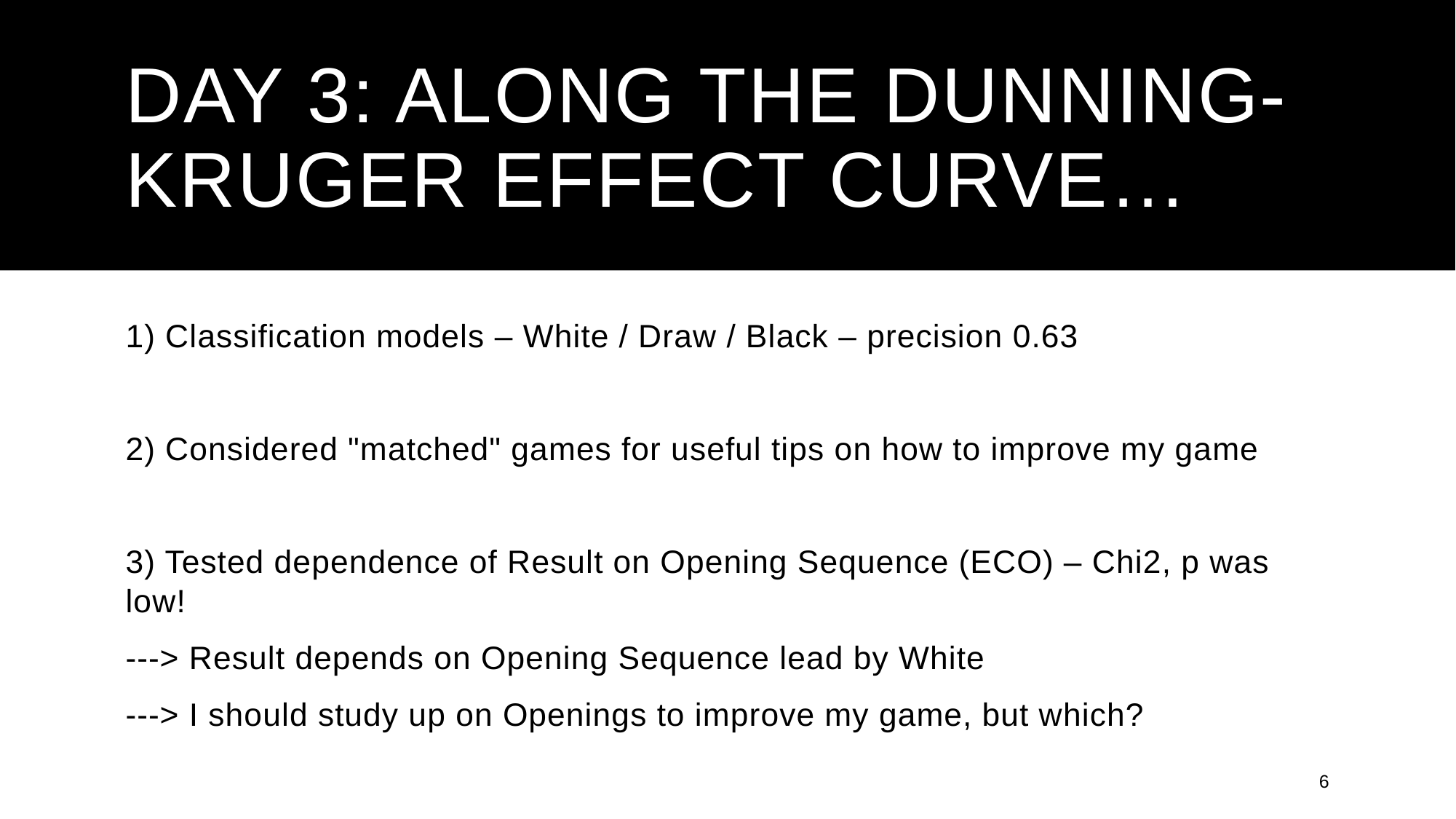

# Day 3: along the Dunning-Kruger Effect curve…
1) Classification models – White / Draw / Black – precision 0.63

2) Considered "matched" games for useful tips on how to improve my game

3) Tested dependence of Result on Opening Sequence (ECO) – Chi2, p was low!
---> Result depends on Opening Sequence lead by White
---> I should study up on Openings to improve my game, but which?
6